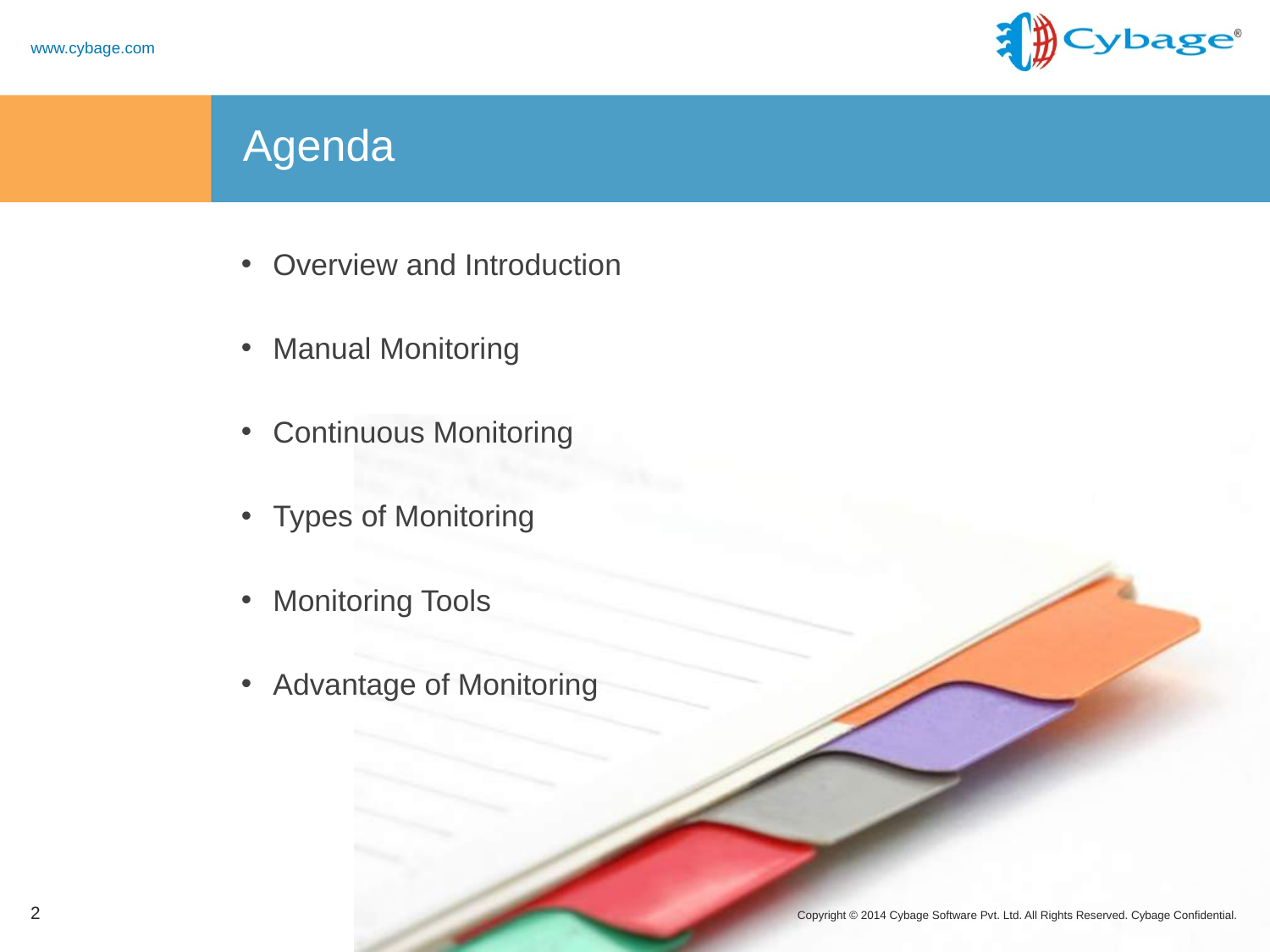

# Agenda
Overview and Introduction

Manual Monitoring

Continuous Monitoring

Types of Monitoring

Monitoring Tools

Advantage of Monitoring

2